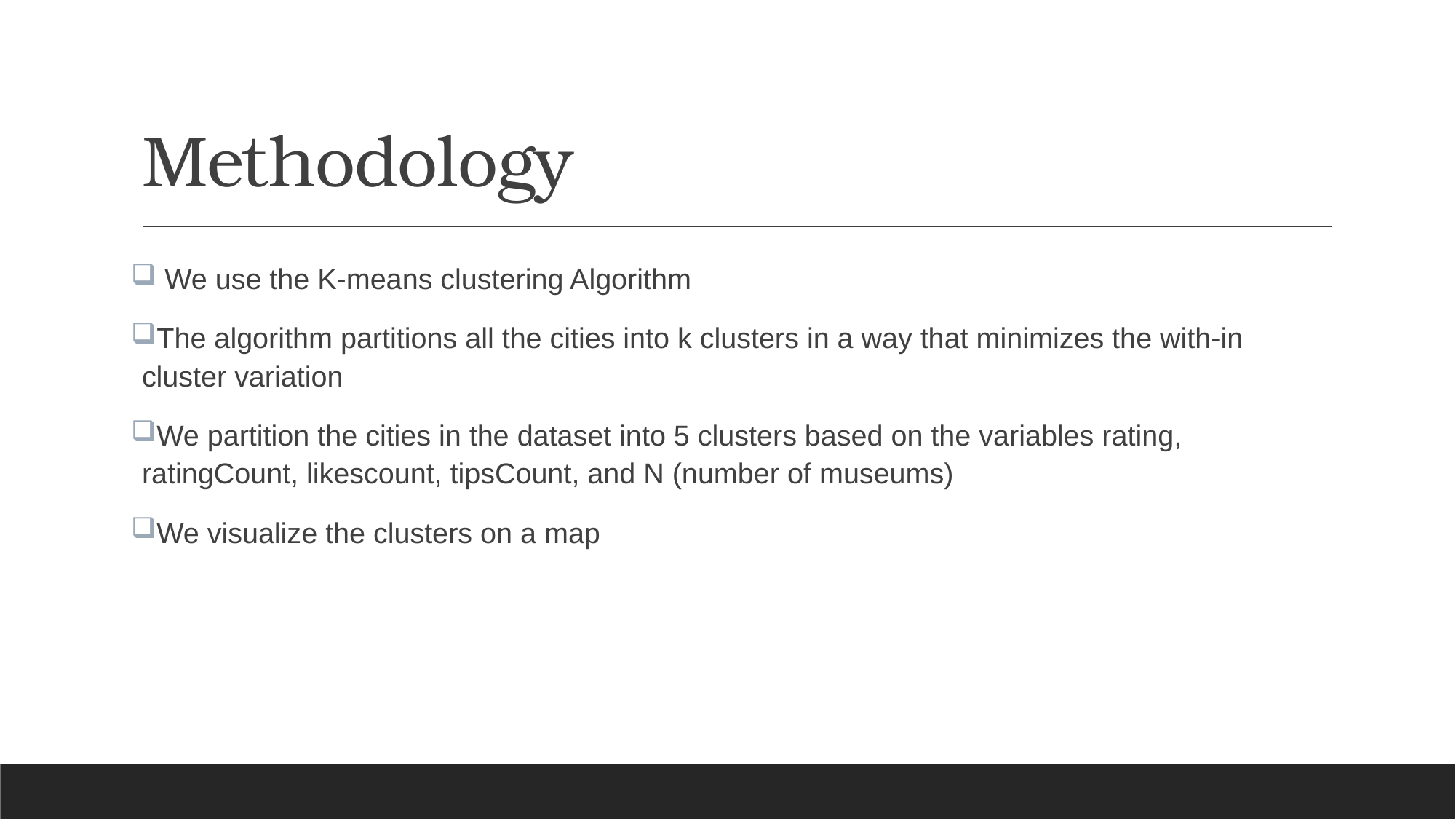

# Methodology
 We use the K-means clustering Algorithm
The algorithm partitions all the cities into k clusters in a way that minimizes the with-in cluster variation
We partition the cities in the dataset into 5 clusters based on the variables rating, ratingCount, likescount, tipsCount, and N (number of museums)
We visualize the clusters on a map